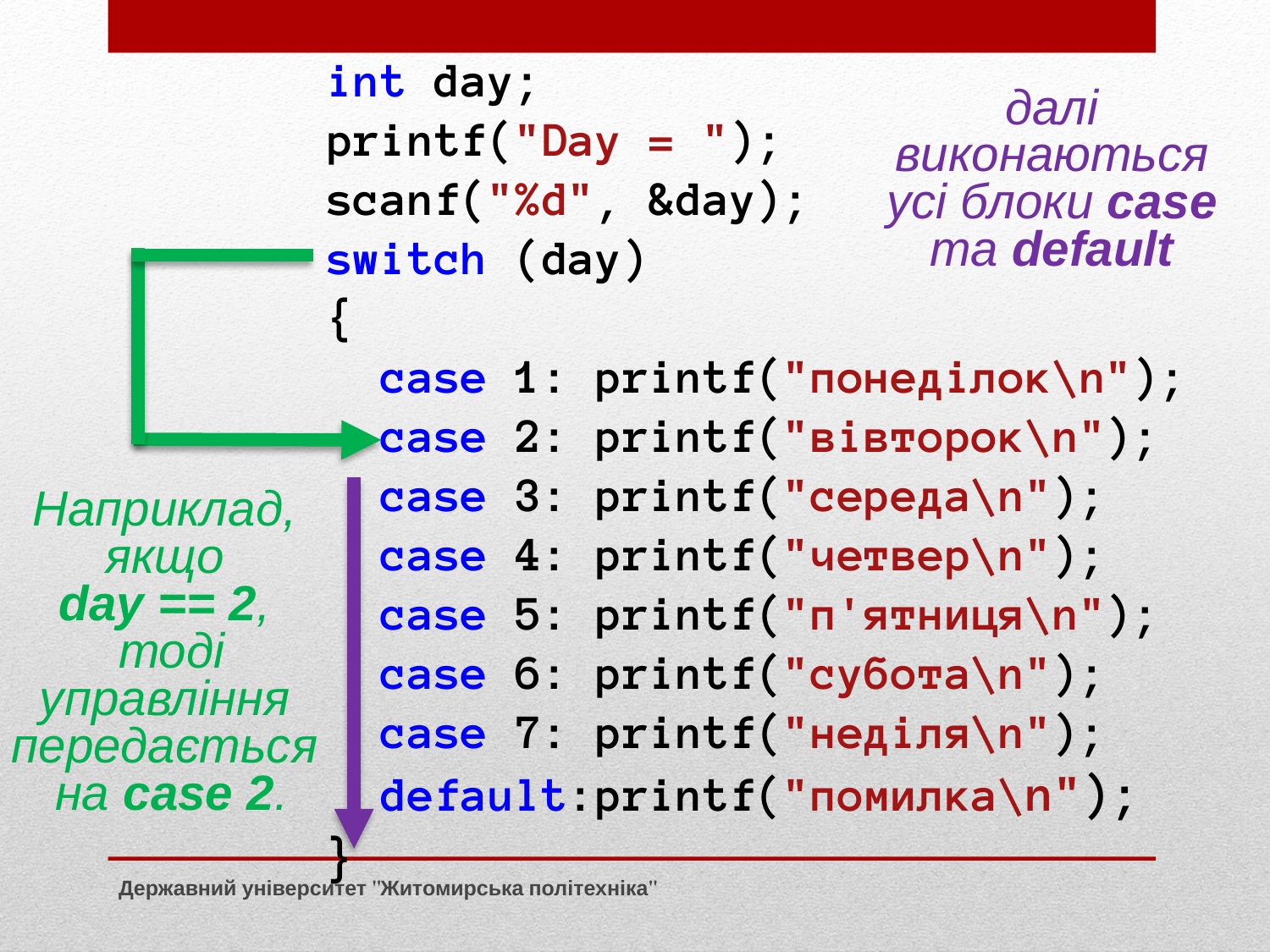

int day;
printf("Day = ");
scanf("%d", &day);
switch (day)
{
  case 1: printf("понеділок\n");
  case 2: printf("вівторок\n");
  case 3: printf("середа\n");
  case 4: printf("четвер\n");
  case 5: printf("п'ятниця\n");
  case 6: printf("субота\n");
  case 7: printf("неділя\n");
  default:printf("помилка\n");
}
далі виконаються
усі блоки case та default
Наприклад,
якщо
day == 2,
тоді
управління
передається
на case 2.
Державний університет "Житомирська політехніка"